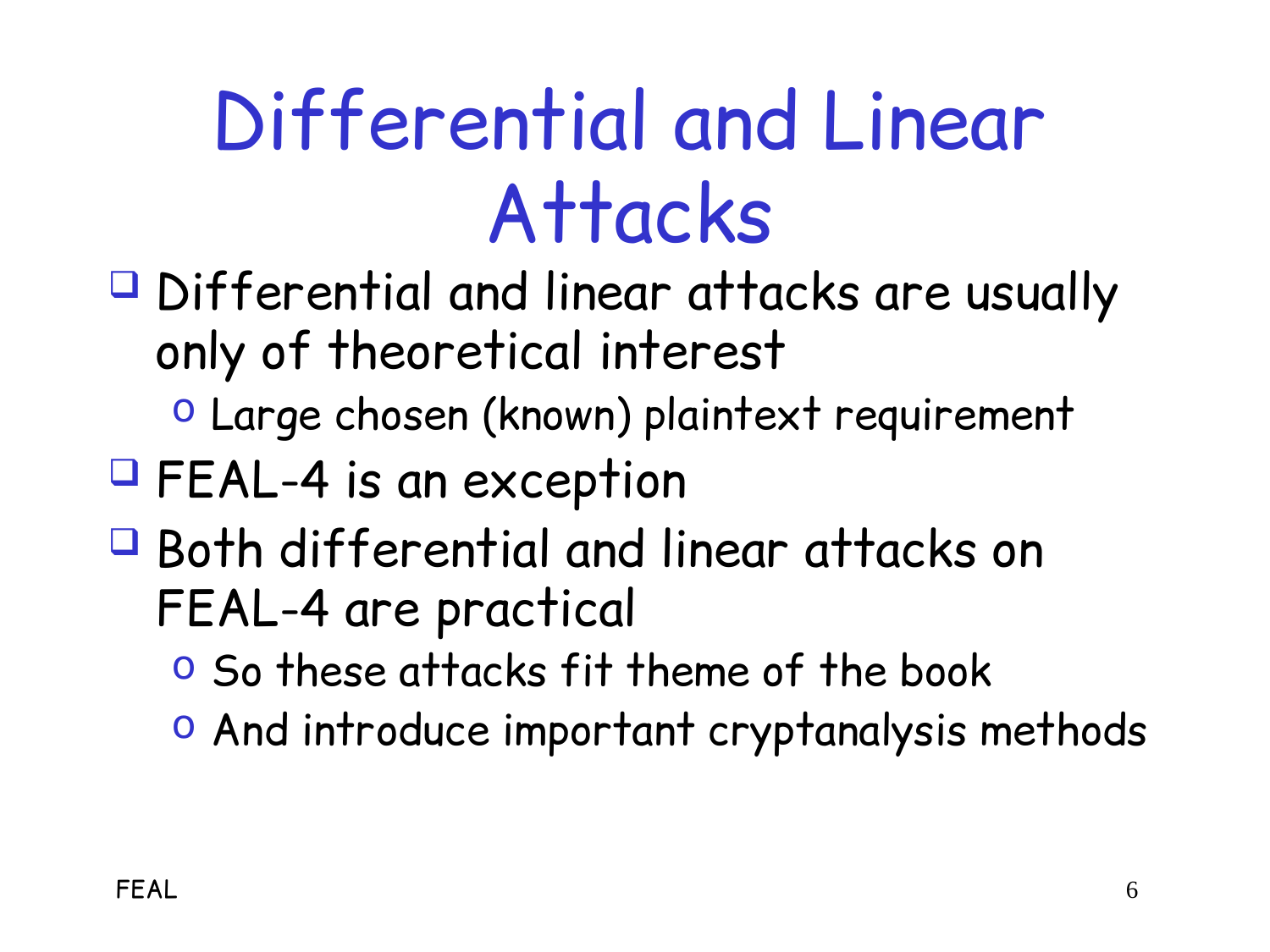

# Differential and Linear Attacks
Differential and linear attacks are usually only of theoretical interest
Large chosen (known) plaintext requirement
FEAL-4 is an exception
Both differential and linear attacks on FEAL-4 are practical
So these attacks fit theme of the book
And introduce important cryptanalysis methods
 FEAL                                                                                                                                6